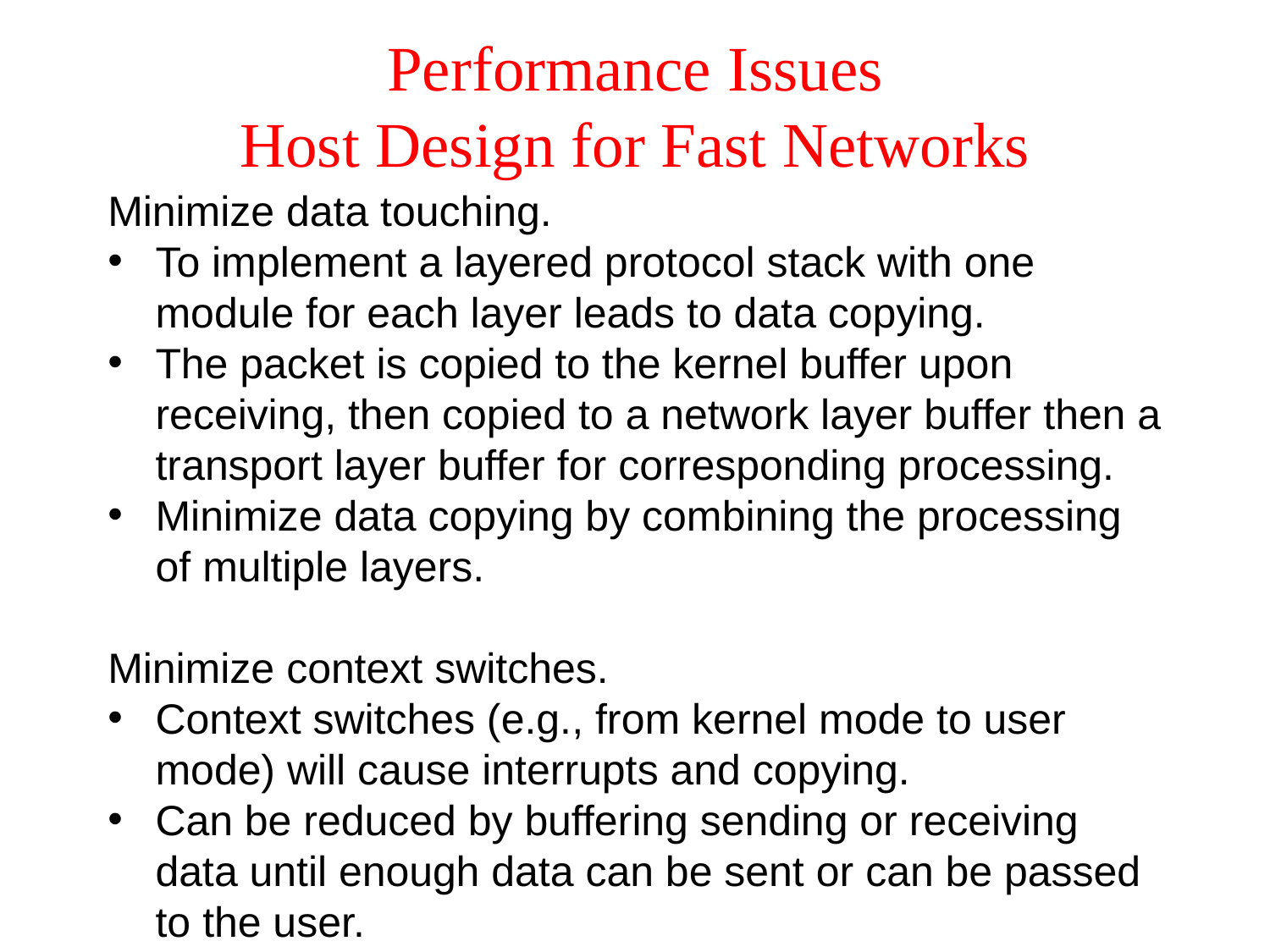

# Performance Issues Host Design for Fast Networks
Minimize data touching.
To implement a layered protocol stack with one module for each layer leads to data copying.
The packet is copied to the kernel buffer upon receiving, then copied to a network layer buffer then a transport layer buffer for corresponding processing.
Minimize data copying by combining the processing of multiple layers.

Minimize context switches.
Context switches (e.g., from kernel mode to user mode) will cause interrupts and copying.
Can be reduced by buffering sending or receiving data until enough data can be sent or can be passed to the user.